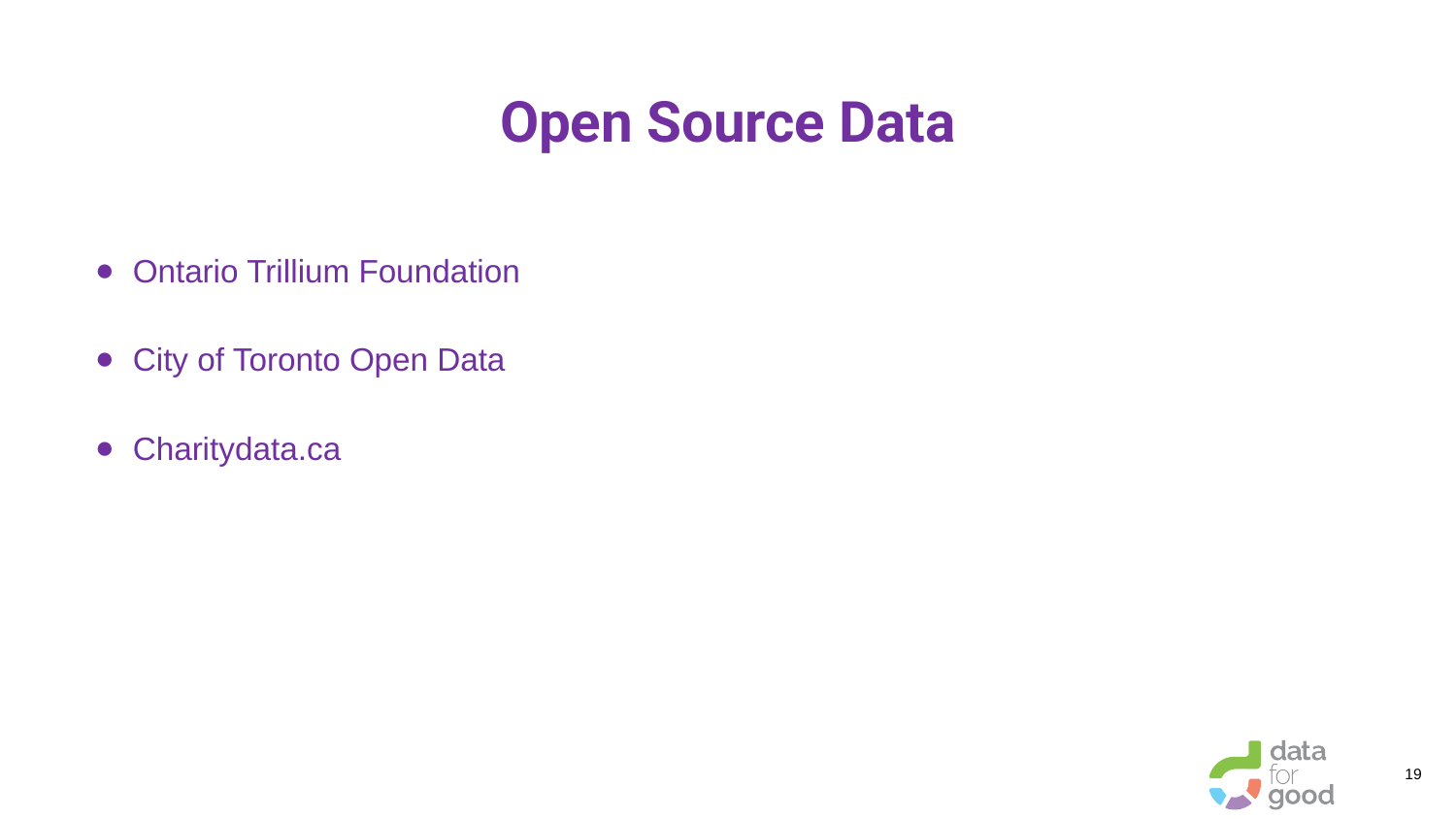

# Open Source Data
Ontario Trillium Foundation

City of Toronto Open Data

Charitydata.ca

19